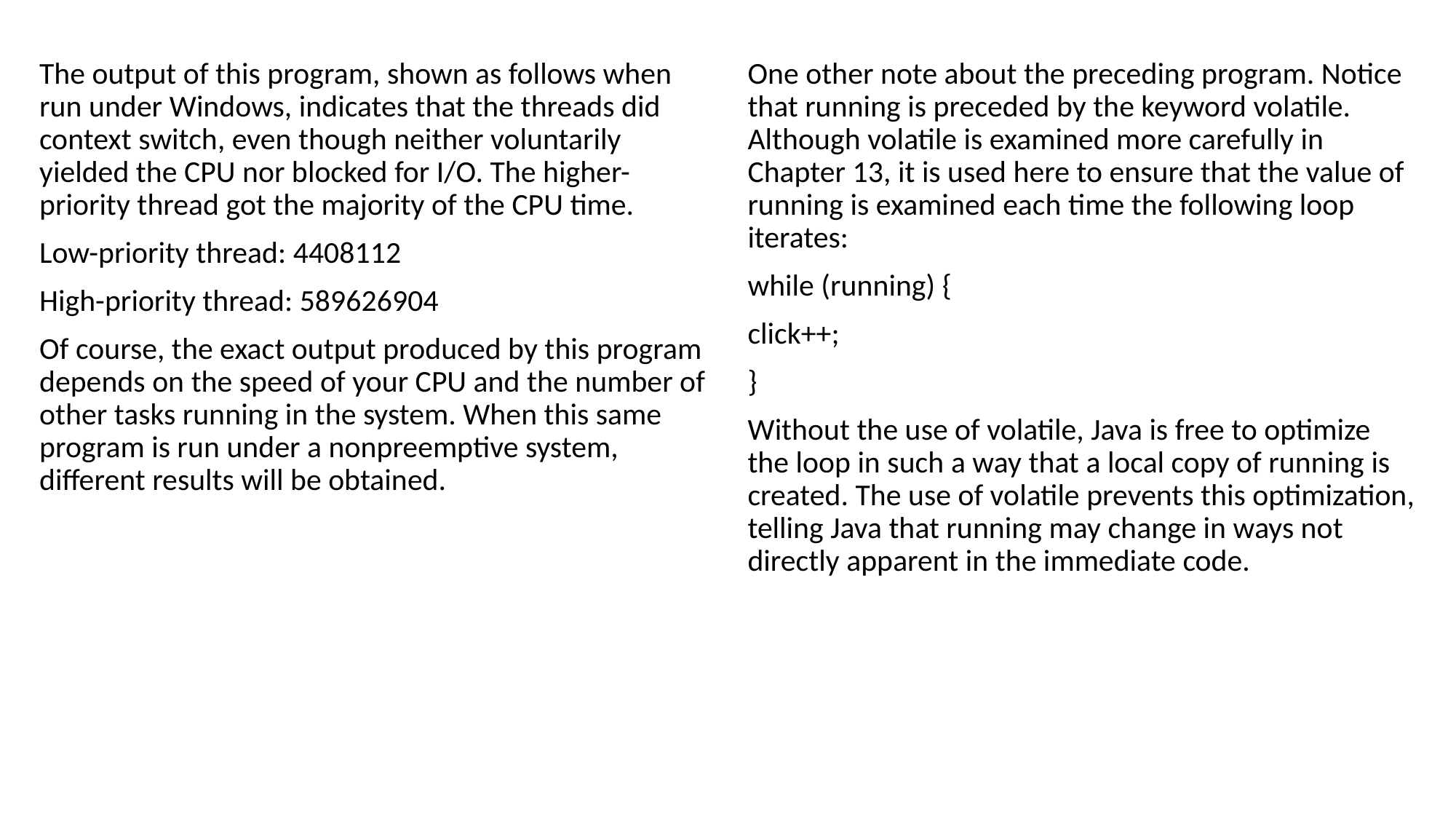

The output of this program, shown as follows when run under Windows, indicates that the threads did context switch, even though neither voluntarily yielded the CPU nor blocked for I/O. The higher-priority thread got the majority of the CPU time.
Low-priority thread: 4408112
High-priority thread: 589626904
Of course, the exact output produced by this program depends on the speed of your CPU and the number of other tasks running in the system. When this same program is run under a nonpreemptive system, different results will be obtained.
One other note about the preceding program. Notice that running is preceded by the keyword volatile. Although volatile is examined more carefully in Chapter 13, it is used here to ensure that the value of running is examined each time the following loop iterates:
while (running) {
click++;
}
Without the use of volatile, Java is free to optimize the loop in such a way that a local copy of running is created. The use of volatile prevents this optimization, telling Java that running may change in ways not directly apparent in the immediate code.